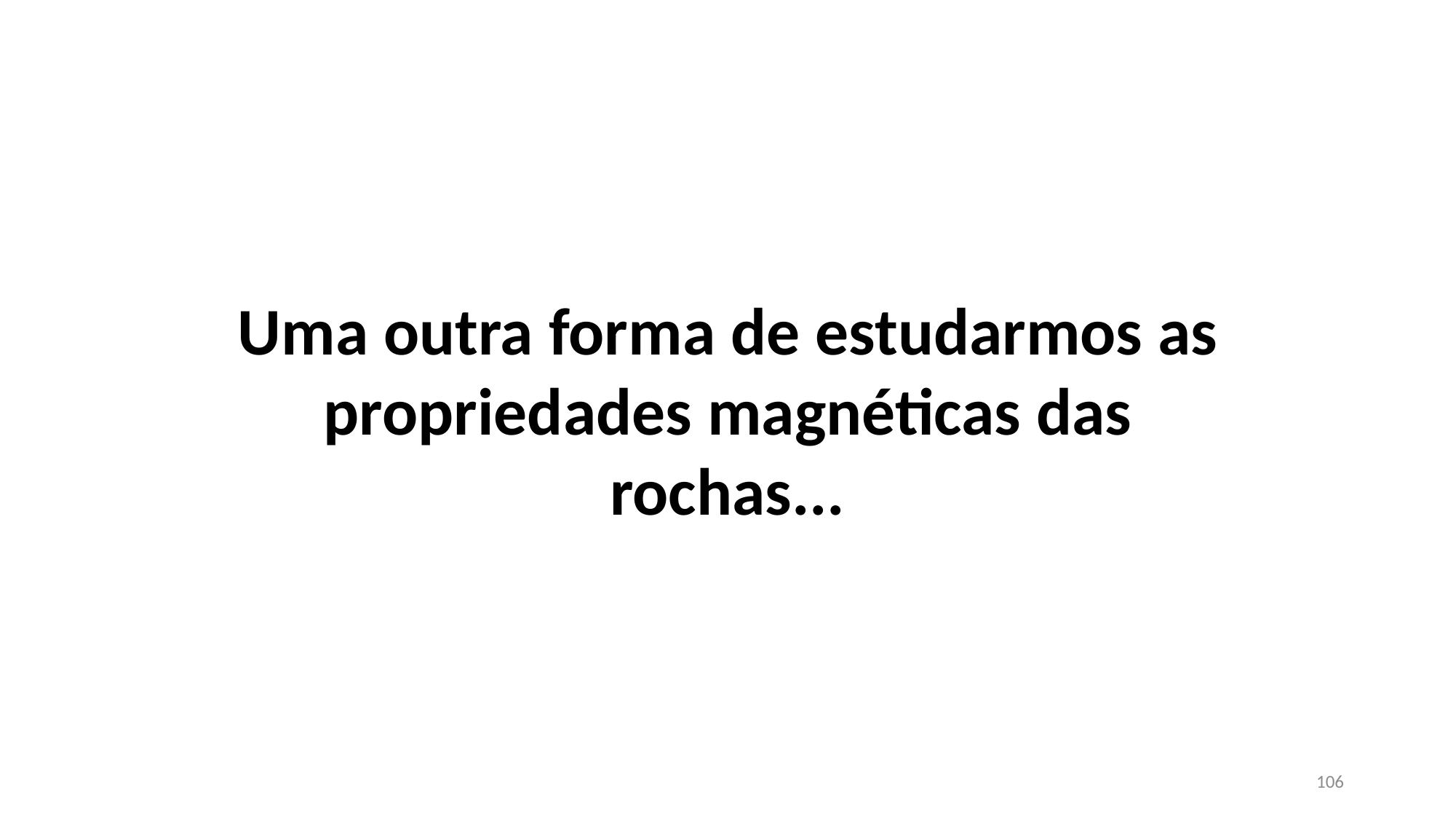

Uma outra forma de estudarmos as propriedades magnéticas das rochas...
106